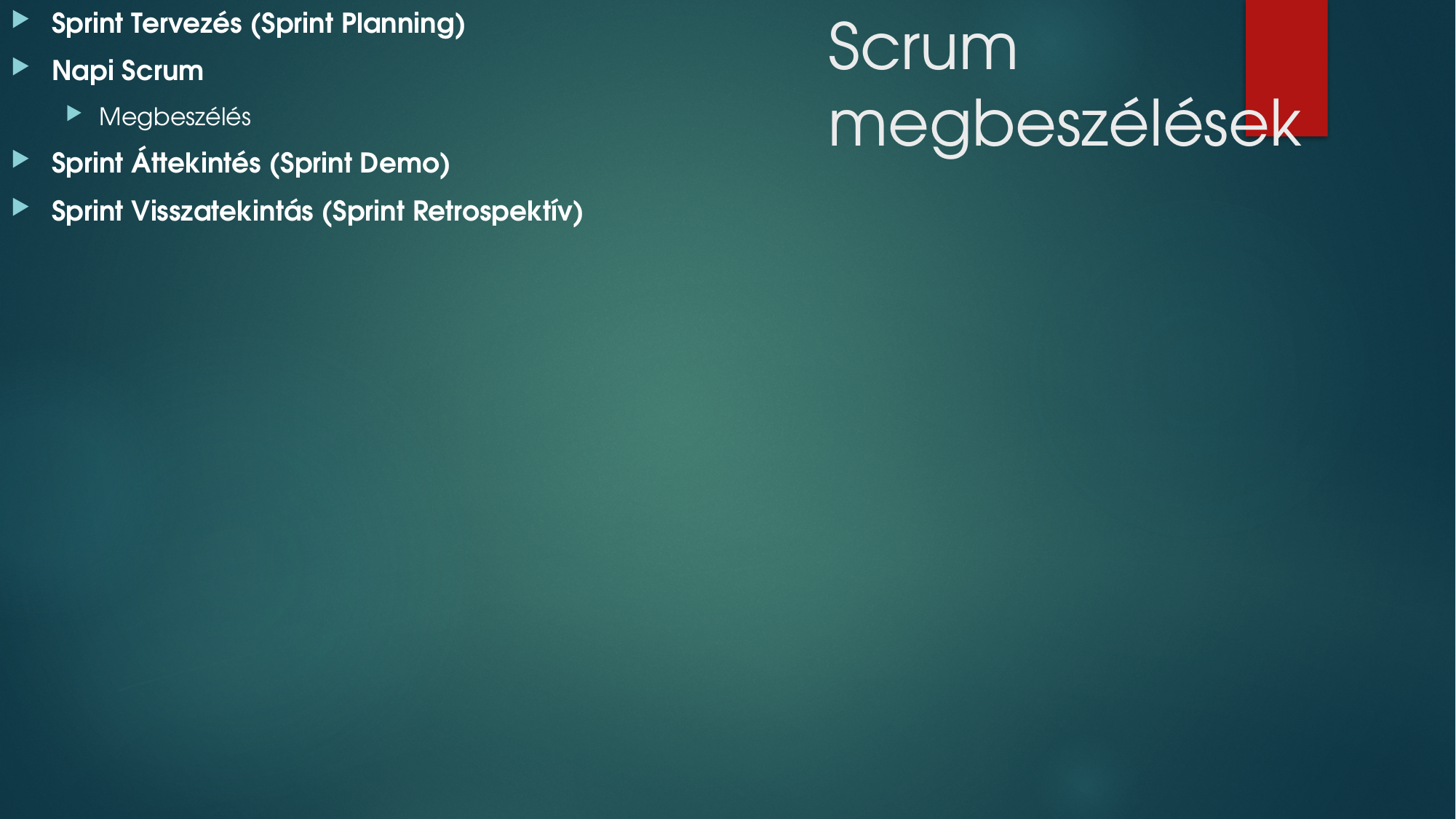

Sprint Tervezés (Sprint Planning)
Napi Scrum
Megbeszélés
Sprint Áttekintés (Sprint Demo)
Sprint Visszatekintás (Sprint Retrospektív)
# Scrum megbeszélések